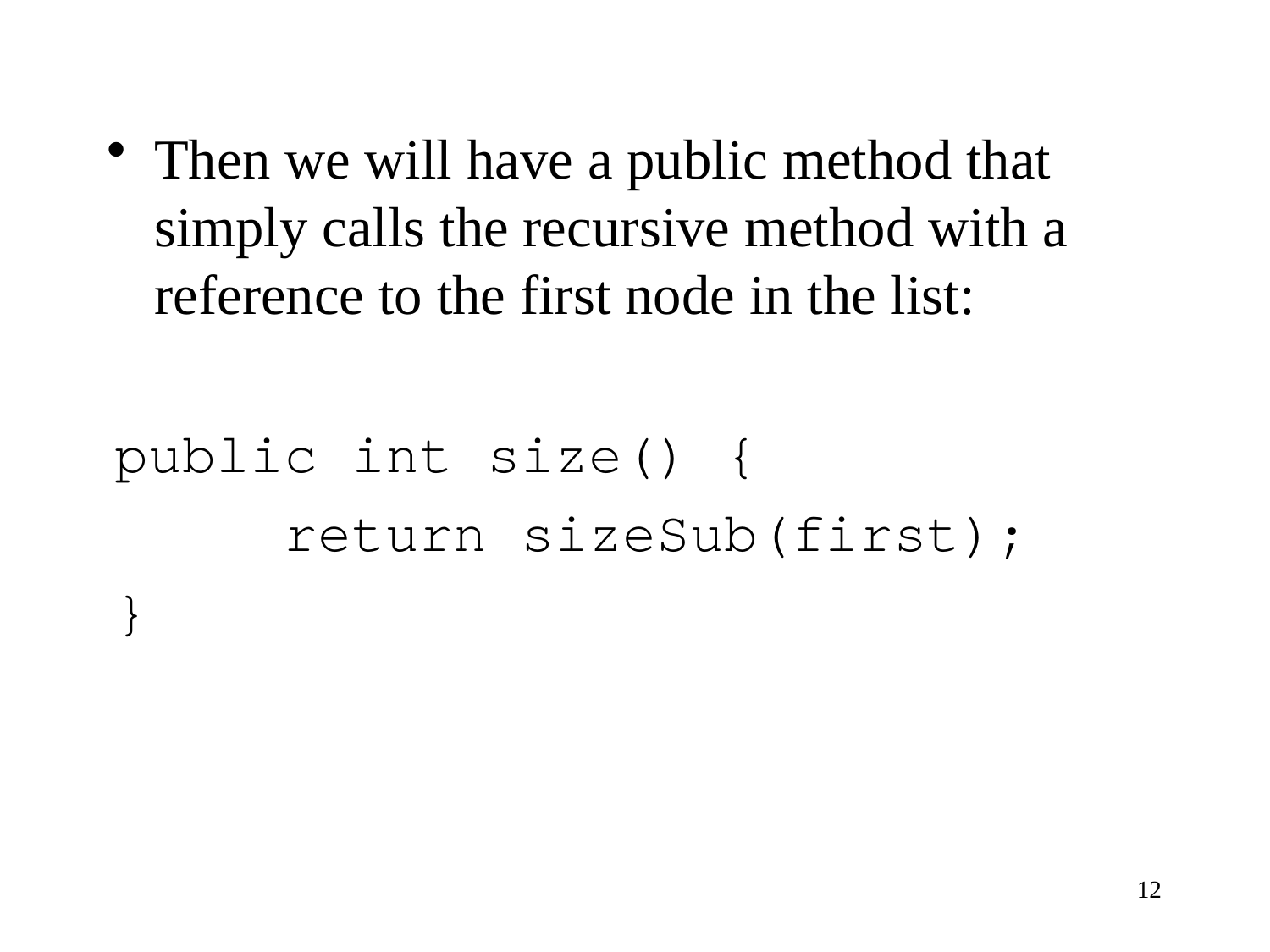

Then we will have a public method that simply calls the recursive method with a reference to the first node in the list:

public int size() {
     return sizeSub(first);
}
12